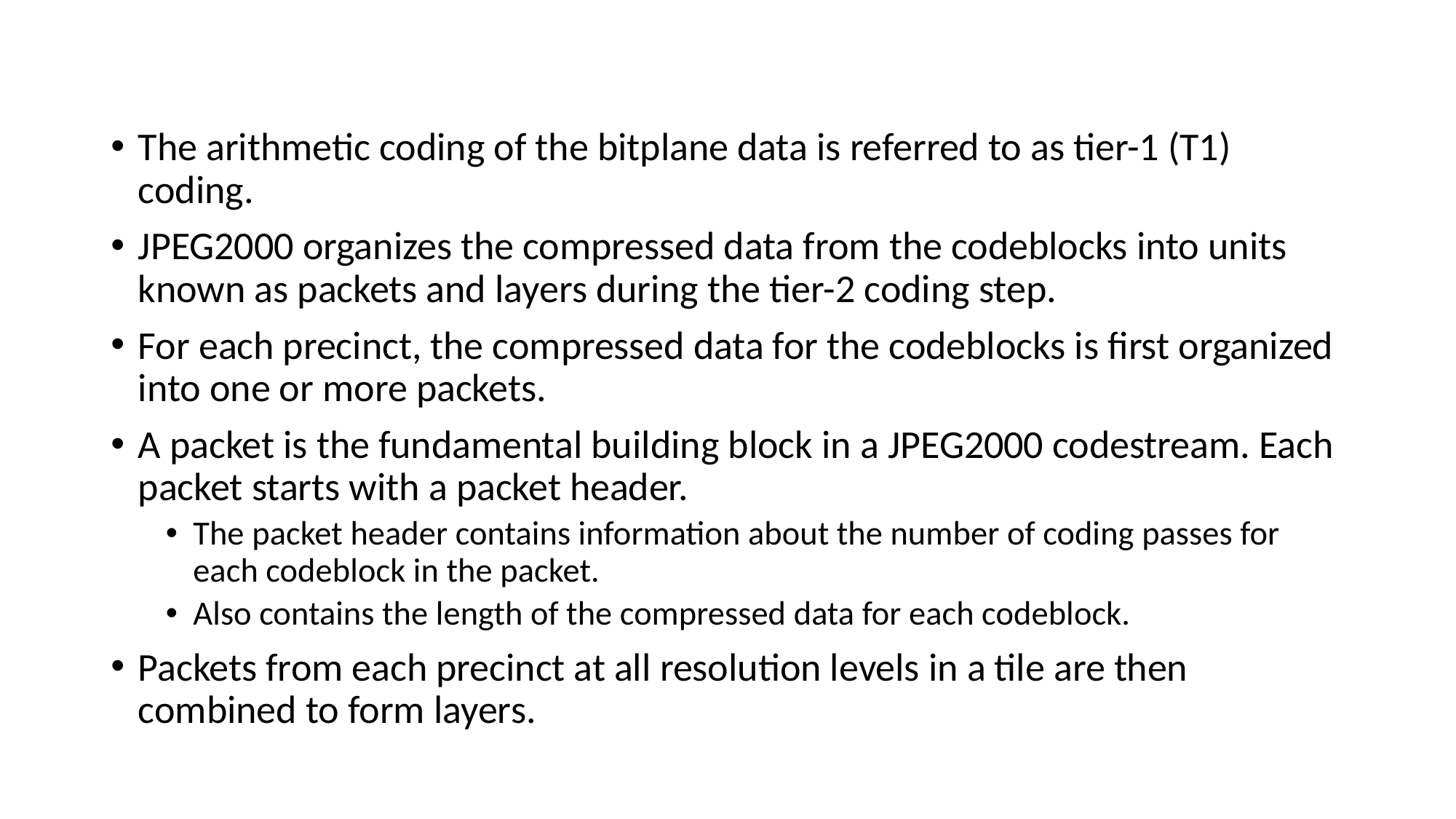

The arithmetic coding of the bitplane data is referred to as tier-1 (T1) coding.
JPEG2000 organizes the compressed data from the codeblocks into units known as packets and layers during the tier-2 coding step.
For each precinct, the compressed data for the codeblocks is first organized into one or more packets.
A packet is the fundamental building block in a JPEG2000 codestream. Each packet starts with a packet header.
The packet header contains information about the number of coding passes for each codeblock in the packet.
Also contains the length of the compressed data for each codeblock.
Packets from each precinct at all resolution levels in a tile are then combined to form layers.